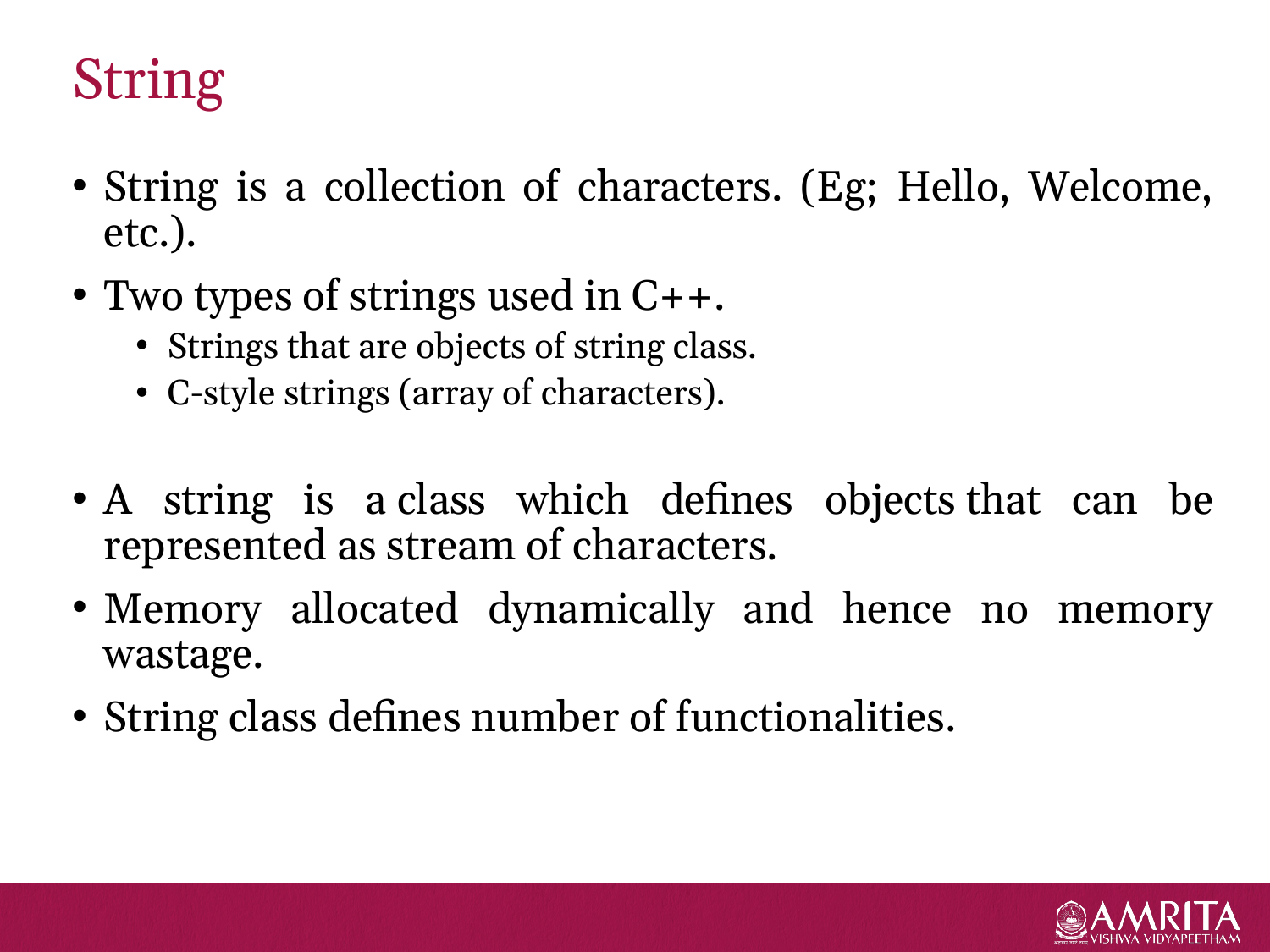

# String
String is a collection of characters. (Eg; Hello, Welcome, etc.).
Two types of strings used in C++.
Strings that are objects of string class.
C-style strings (array of characters).

A string is a class which defines objects that can be represented as stream of characters.
Memory allocated dynamically and hence no memory wastage.
String class defines number of functionalities.